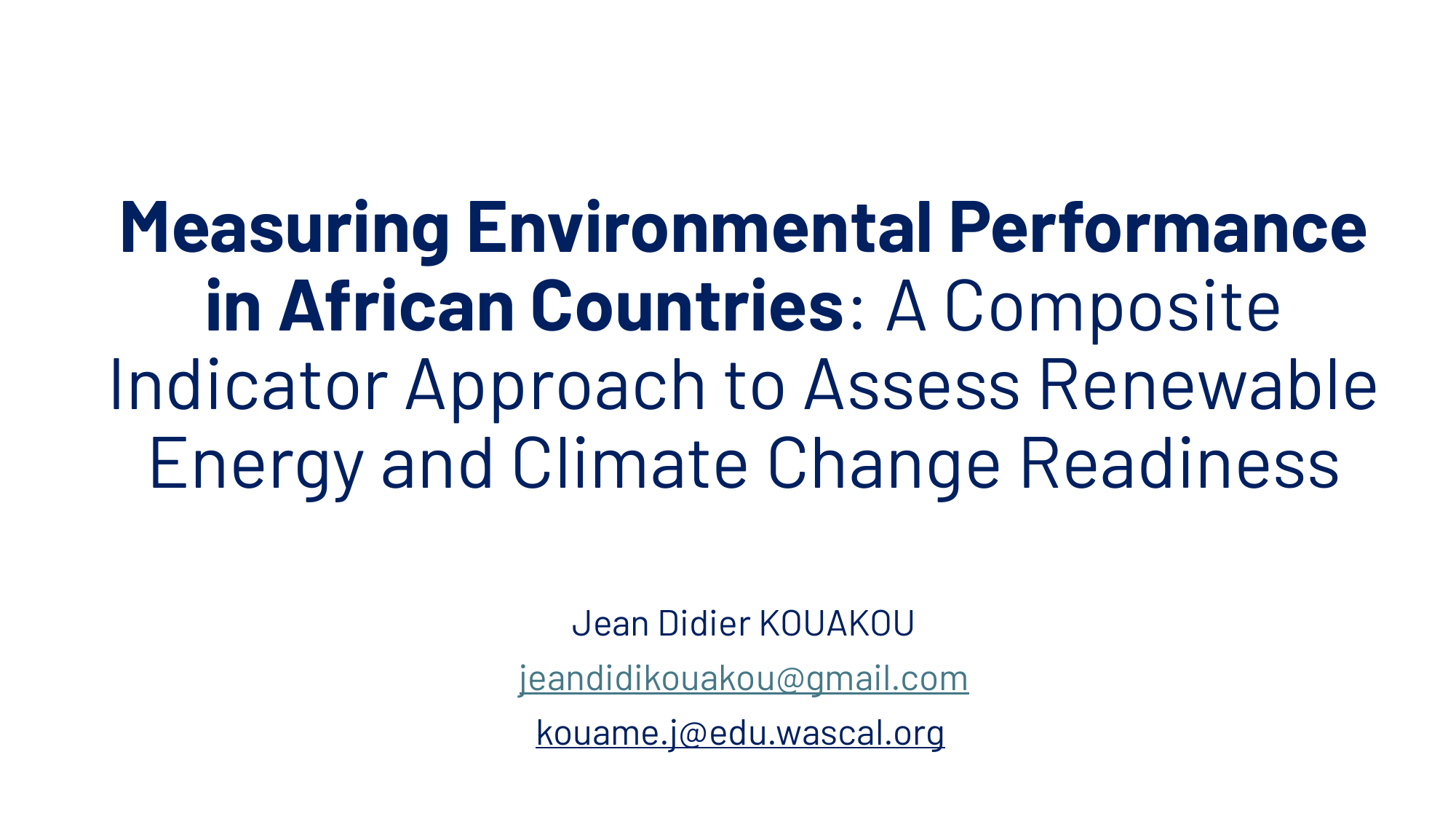

# Measuring Environmental Performance in African Countries: A Composite Indicator Approach to Assess Renewable Energy and Climate Change Readiness
Jean Didier KOUAKOU
jeandidikouakou@gmail.com
kouame.j@edu.wascal.org